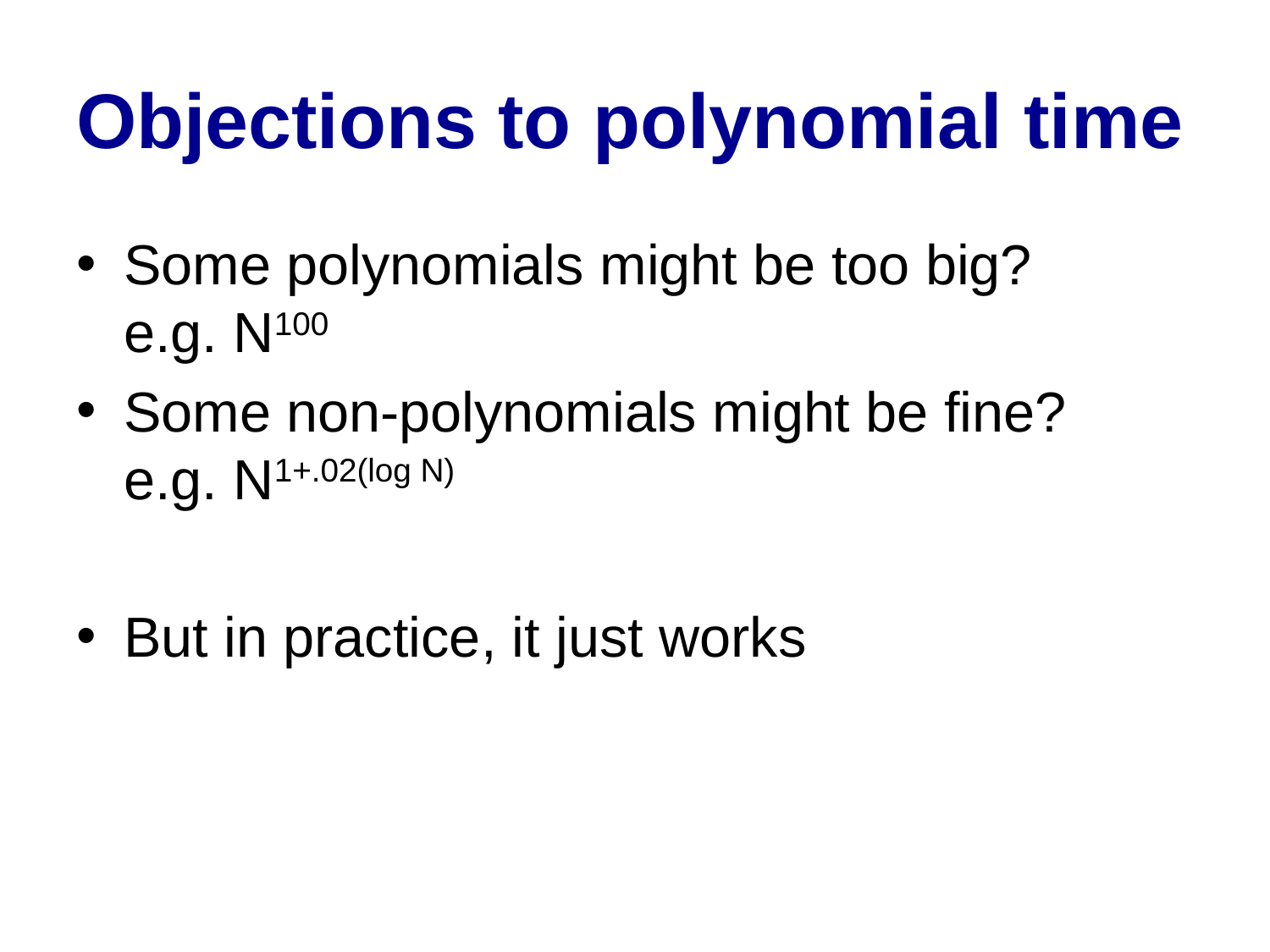

# Objections to polynomial time
Some polynomials might be too big?
e.g. N100
Some non-polynomials might be fine?
e.g. N1+.02(log N)

But in practice, it just works